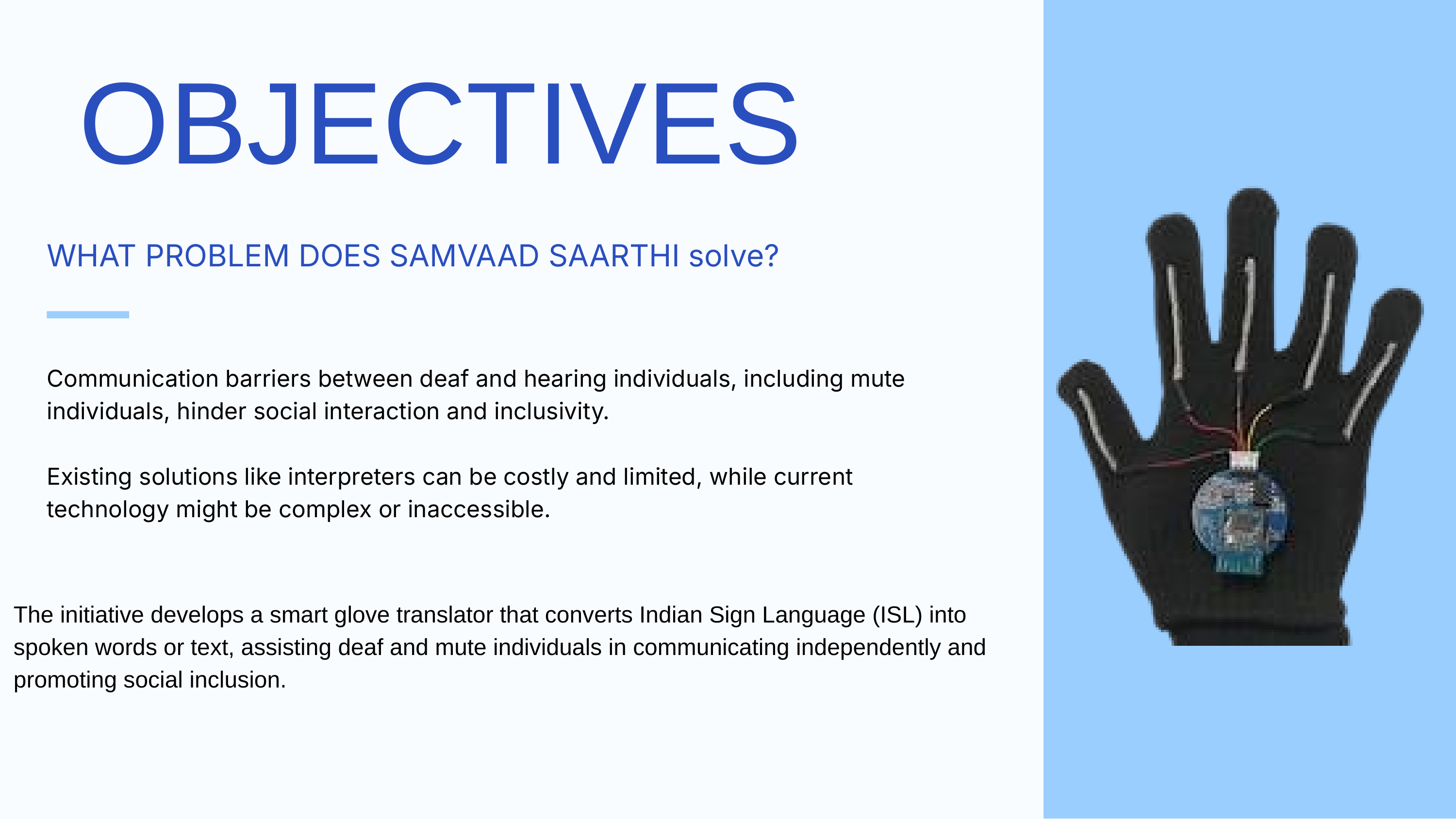

OBJECTIVES
WHAT PROBLEM DOES SAMVAAD SAARTHI solve?

Communication barriers between deaf and hearing individuals, including mute individuals, hinder social interaction and inclusivity.

Existing solutions like interpreters can be costly and limited, while current technology might be complex or inaccessible.

The initiative develops a smart glove translator that converts Indian Sign Language (ISL) into spoken words or text, assisting deaf and mute individuals in communicating independently and promoting social inclusion.